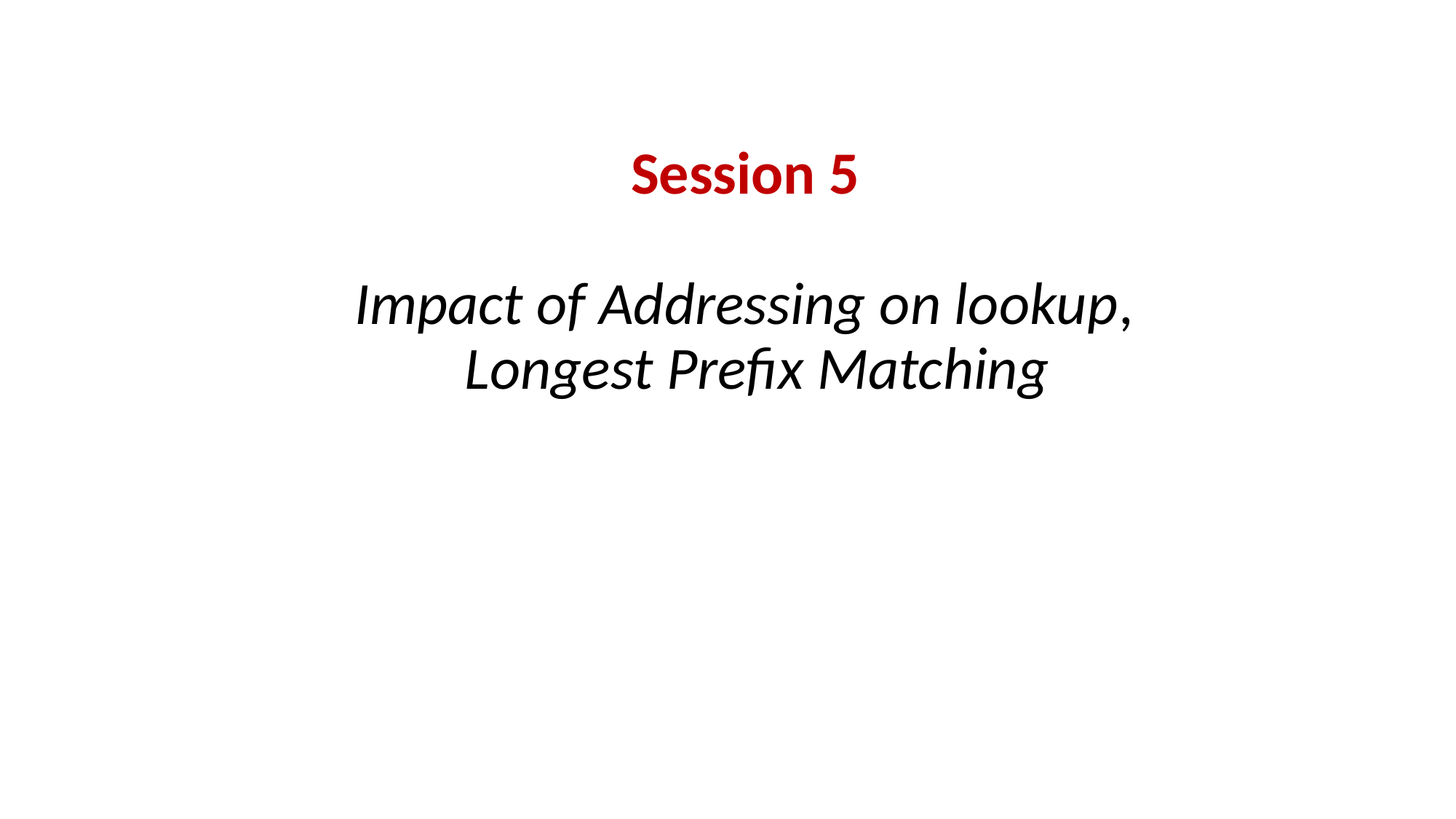

# Session 5
Impact of Addressing on lookup,  Longest Prefix Matching